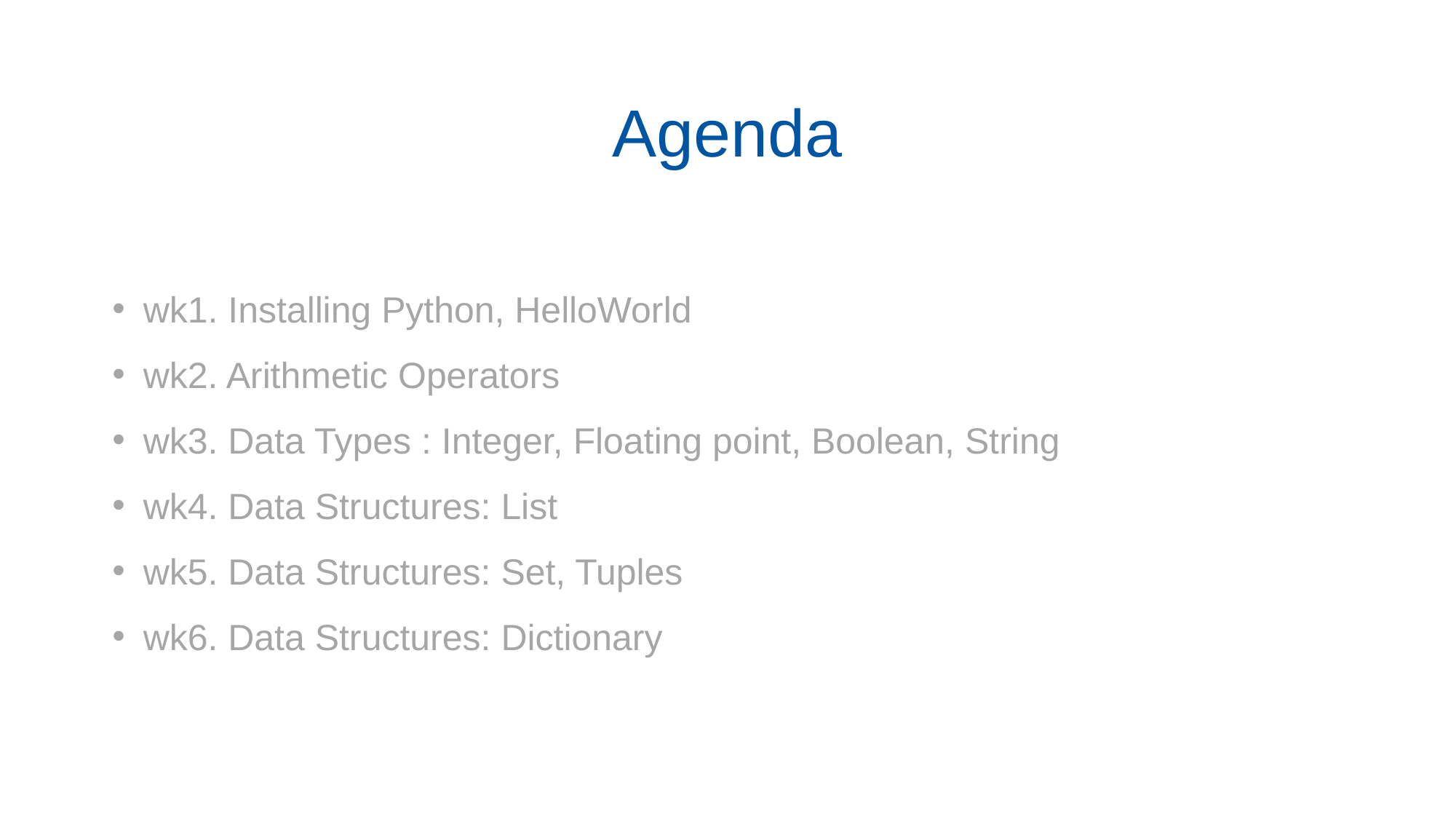

# Agenda
wk1. Installing Python, HelloWorld
wk2. Arithmetic Operators
wk3. Data Types : Integer, Floating point, Boolean, String
wk4. Data Structures: List
wk5. Data Structures: Set, Tuples
wk6. Data Structures: Dictionary